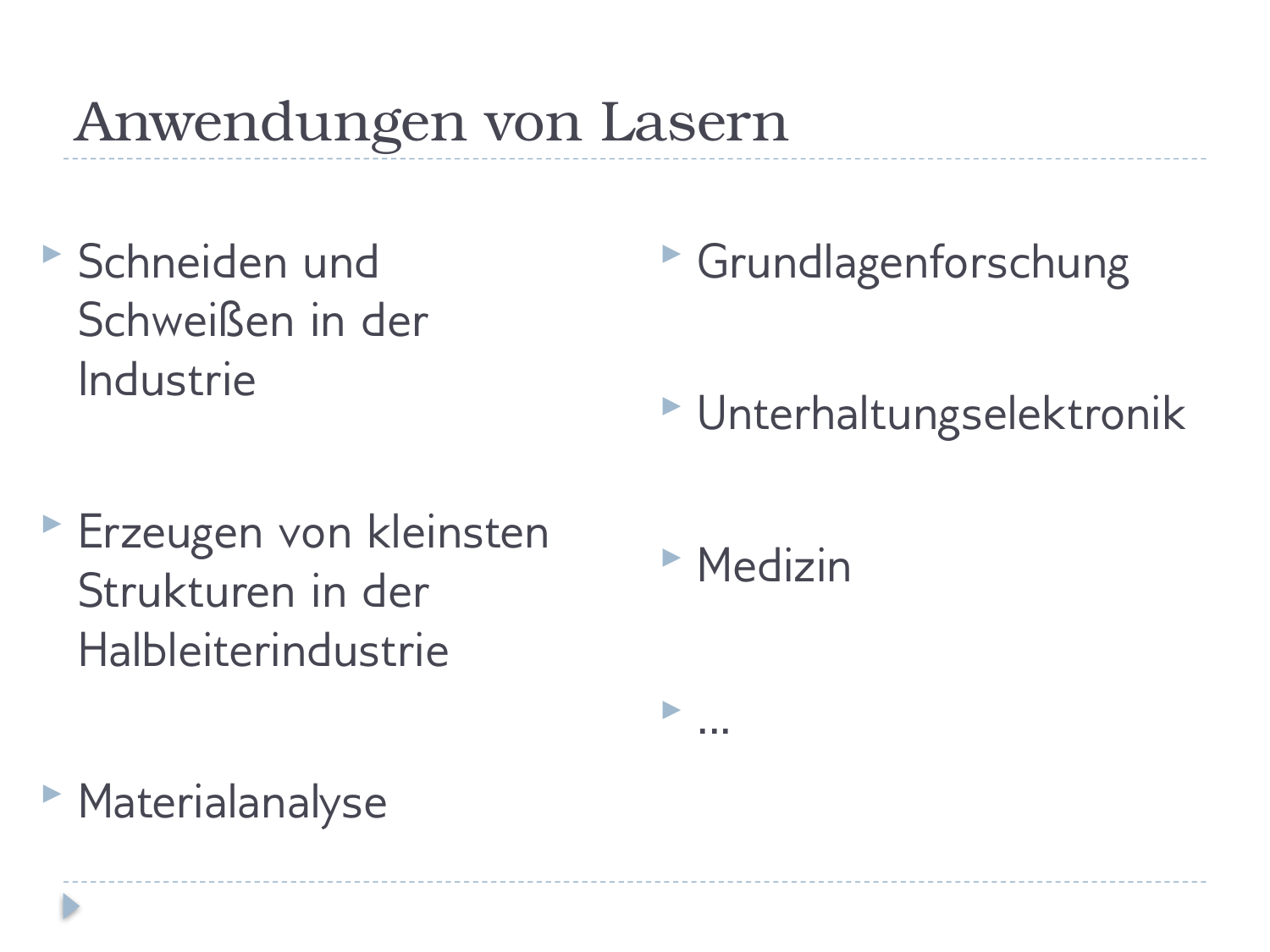

# Anwendungen von Lasern
Schneiden und Schweißen in der Industrie

Erzeugen von kleinsten Strukturen in der Halbleiterindustrie

Materialanalyse
Grundlagenforschung

Unterhaltungselektronik

Medizin

...